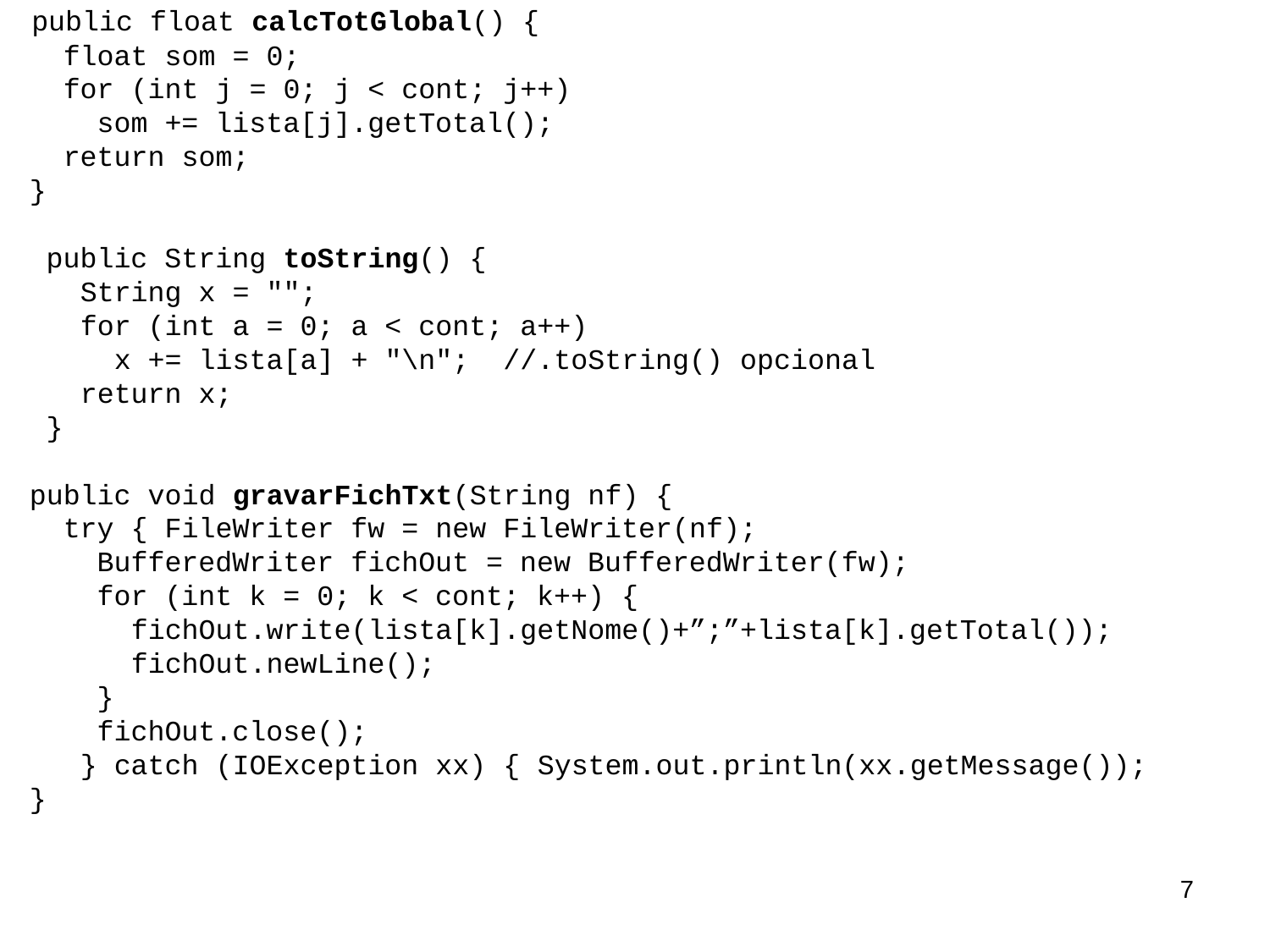

public float calcTotGlobal() {
   float som = 0;
   for (int j = 0; j < cont; j++)
     som += lista[j].getTotal();
   return som;
 }

  public String toString() {
    String x = "";
    for (int a = 0; a < cont; a++)
      x += lista[a] + "\n";  //.toString() opcional
    return x;
  }

 public void gravarFichTxt(String nf) {
   try { FileWriter fw = new FileWriter(nf);
     BufferedWriter fichOut = new BufferedWriter(fw);
     for (int k = 0; k < cont; k++) {
       fichOut.write(lista[k].getNome()+”;”+lista[k].getTotal());
       fichOut.newLine();
     }
     fichOut.close();
    } catch (IOException xx) { System.out.println(xx.getMessage());
 }

7